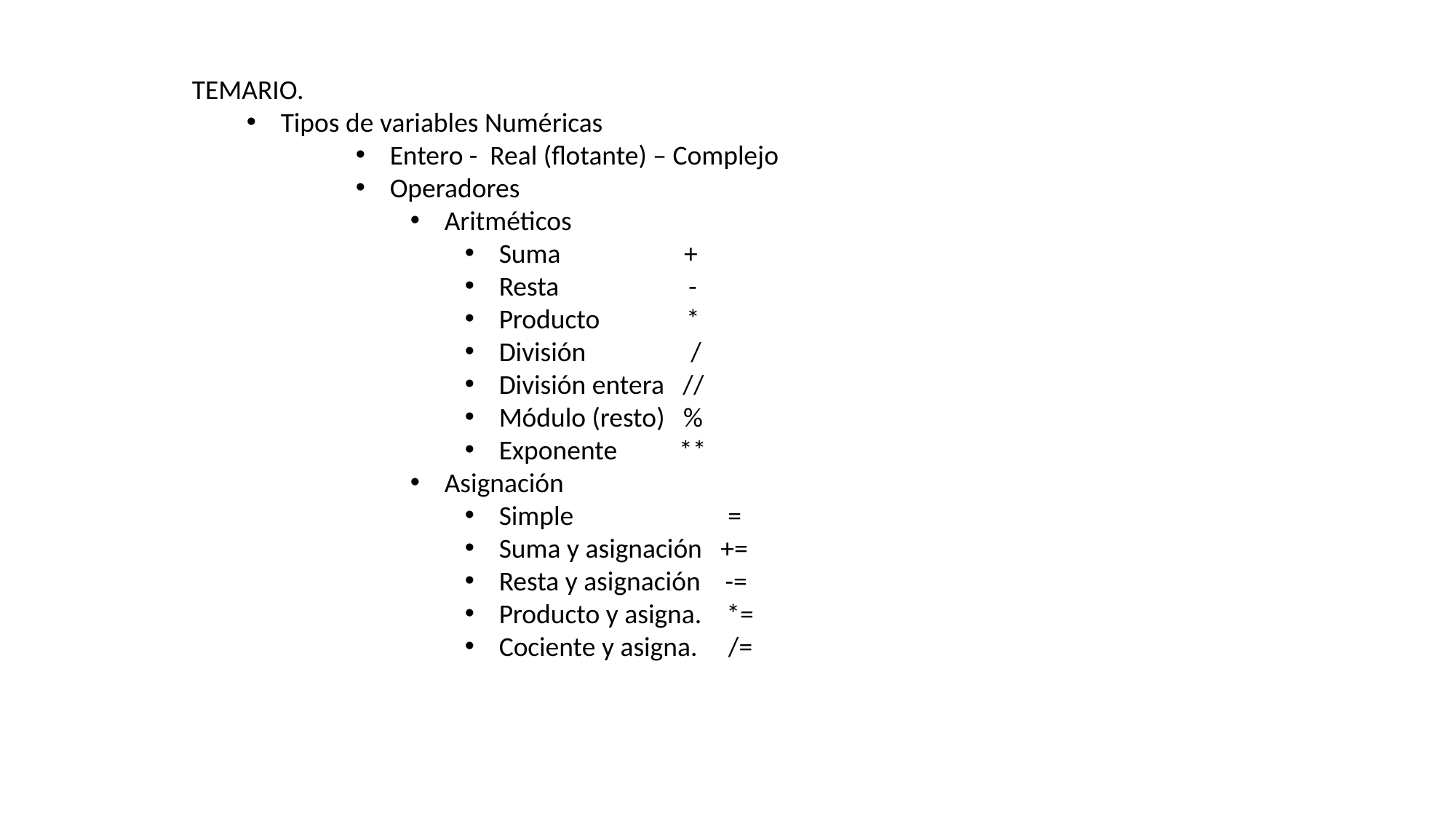

TEMARIO.
Tipos de variables Numéricas
Entero -  Real (flotante) – Complejo
Operadores
Aritméticos
Suma                    +
Resta                     -
Producto              *
División                 /
División entera   //
Módulo (resto)   %
Exponente          **
Asignación
Simple                         =
Suma y asignación   +=
Resta y asignación    -=
Producto y asigna.    *=
Cociente y asigna.     /=